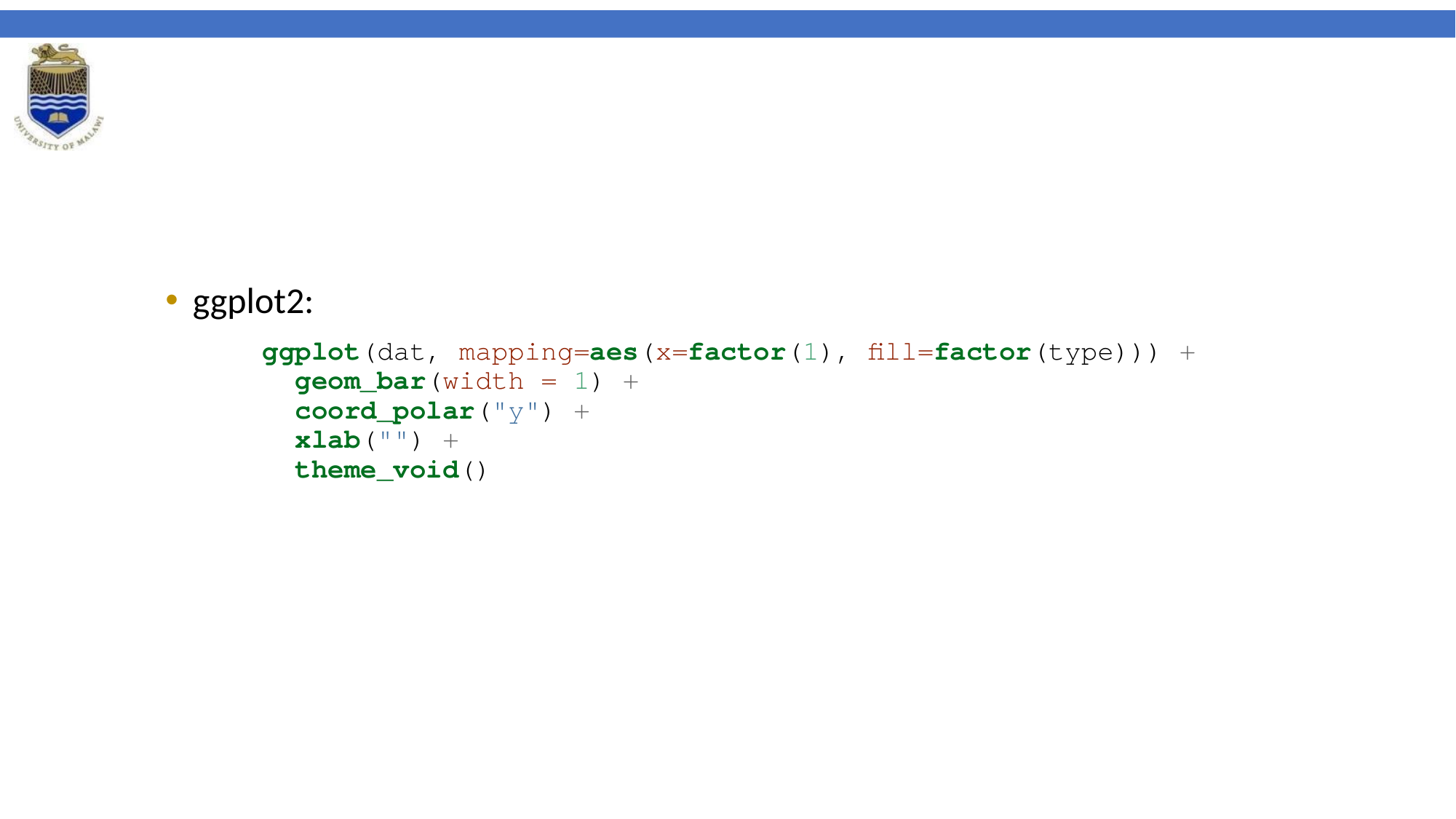

ggplot2:
ggplot(dat, mapping=aes(x=factor(1), fill=factor(type))) +
  geom_bar(width = 1) +
  coord_polar("y") +
  xlab("") +
  theme_void()